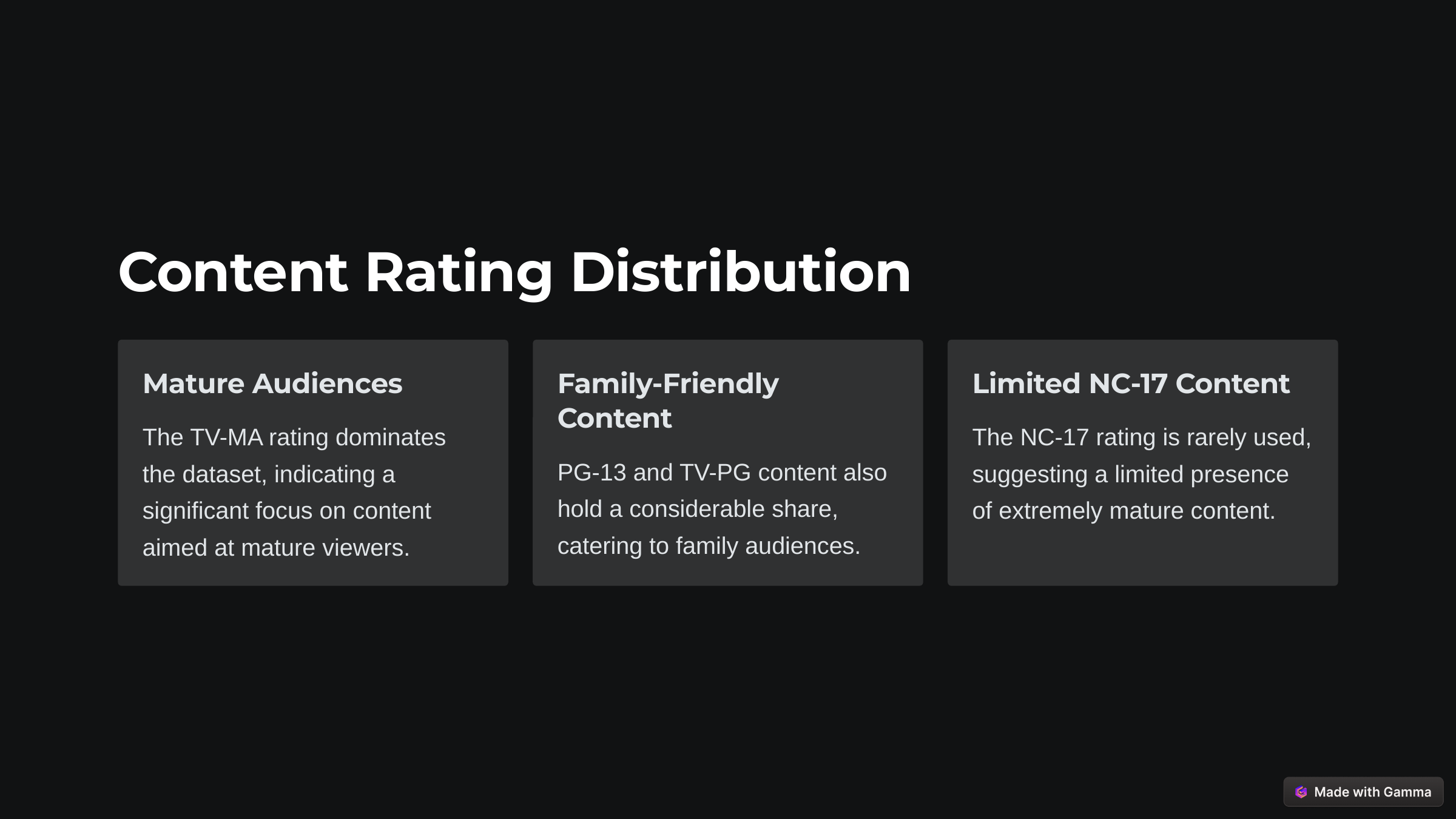

Content Rating Distribution

Mature Audiences
Family-Friendly Content
Limited NC-17 Content
The TV-MA rating dominates the dataset, indicating a significant focus on content aimed at mature viewers.
The NC-17 rating is rarely used, suggesting a limited presence of extremely mature content.
PG-13 and TV-PG content also hold a considerable share, catering to family audiences.